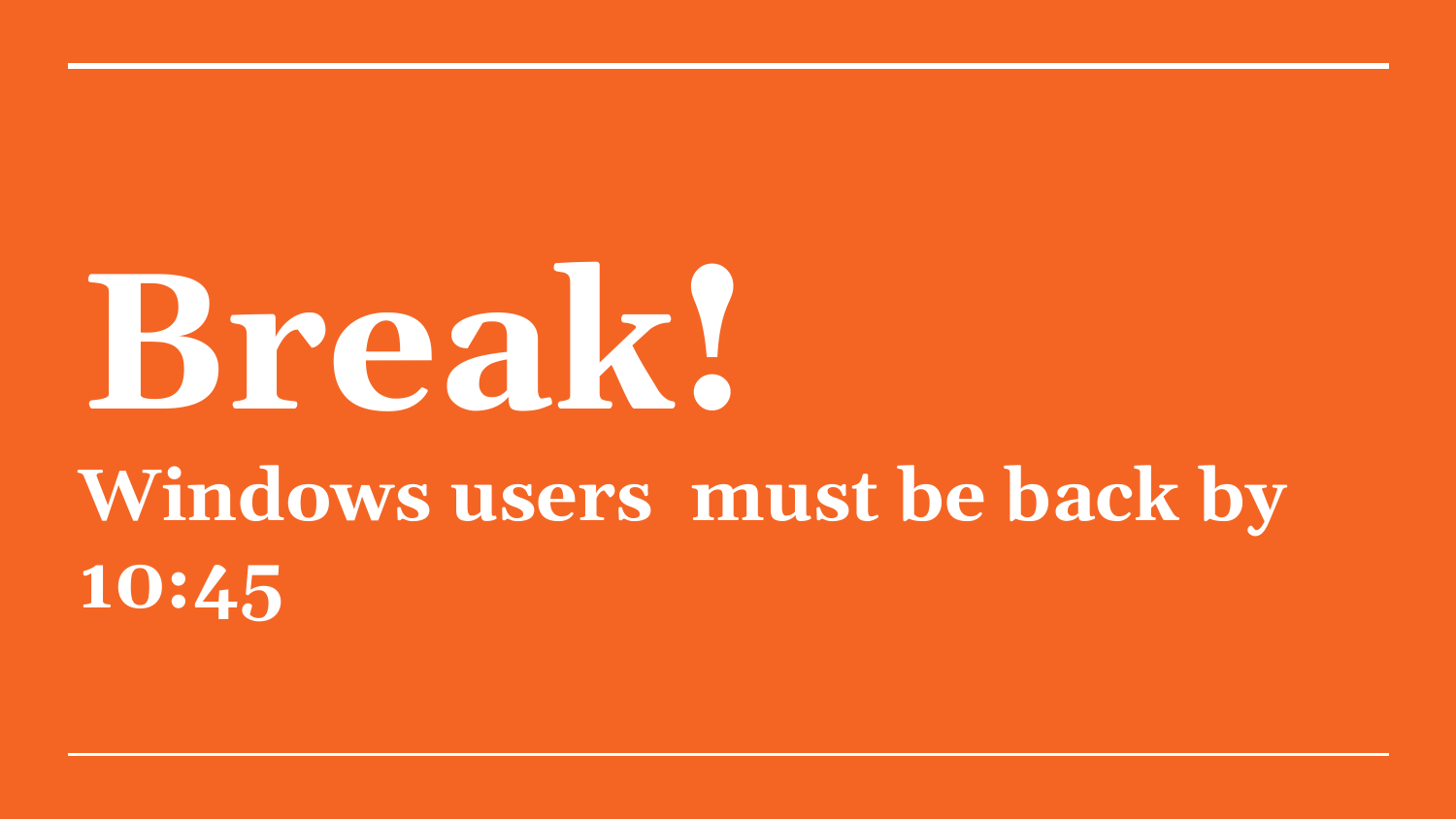

# Break!
Windows users  must be back by 10:45